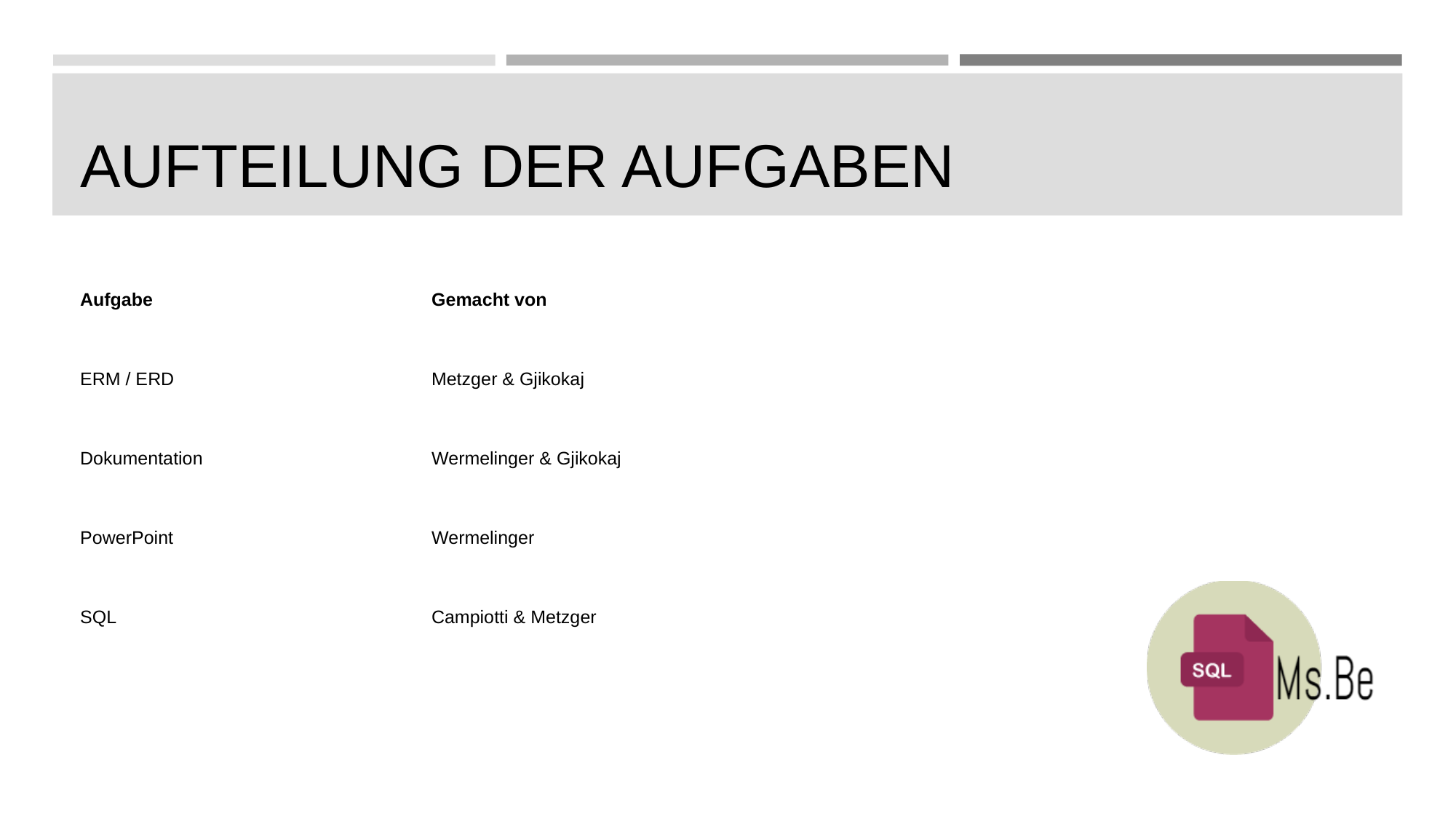

# AUFTEILUNG DER AUFGABEN
| Aufgabe | Gemacht von |
| --- | --- |
| ERM / ERD | Metzger & Gjikokaj |
| Dokumentation | Wermelinger & Gjikokaj |
| PowerPoint | Wermelinger |
| SQL | Campiotti & Metzger |